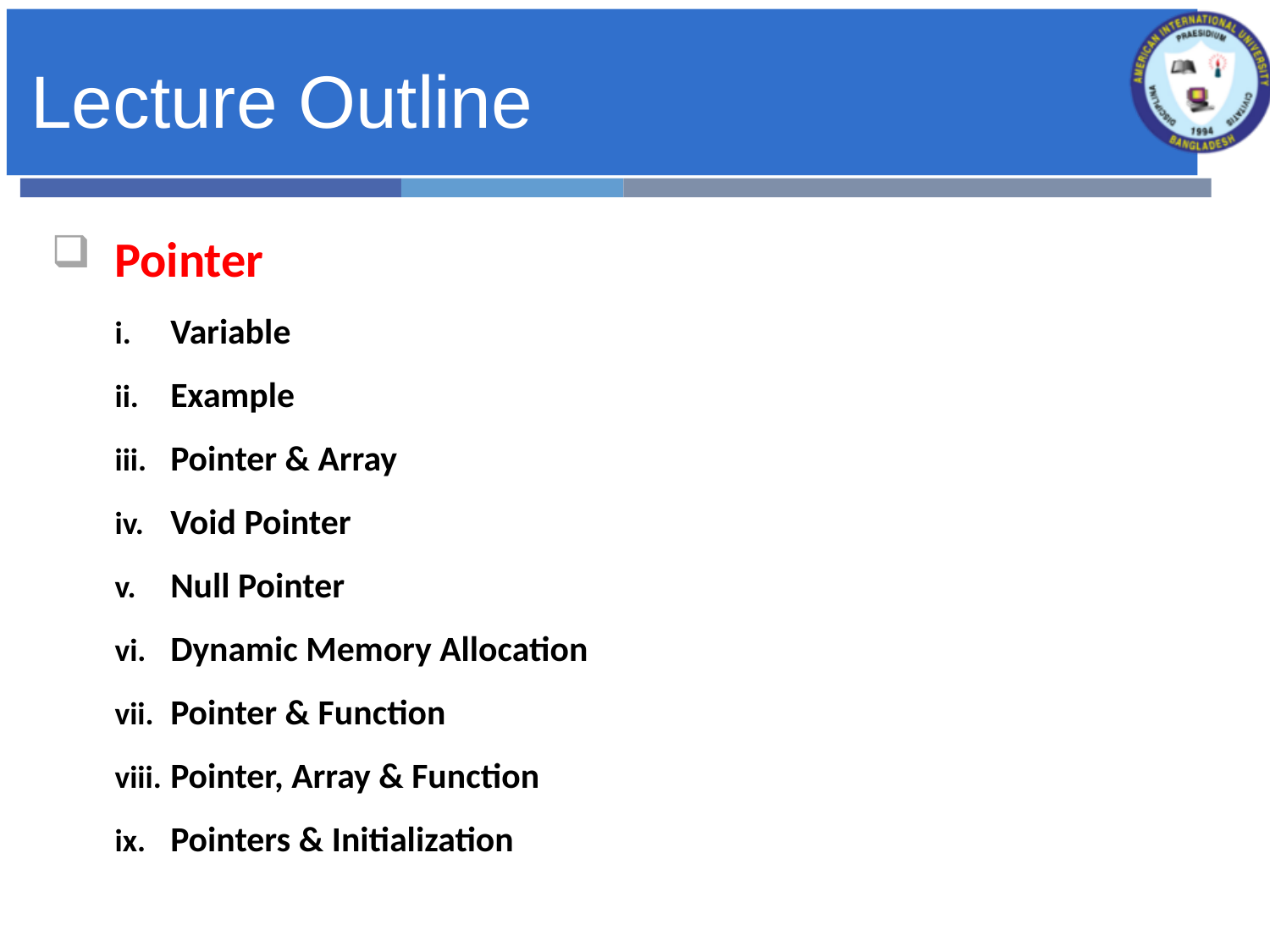

# Lecture Outline
Pointer
Variable
Example
Pointer & Array
Void Pointer
Null Pointer
Dynamic Memory Allocation
Pointer & Function
Pointer, Array & Function
Pointers & Initialization